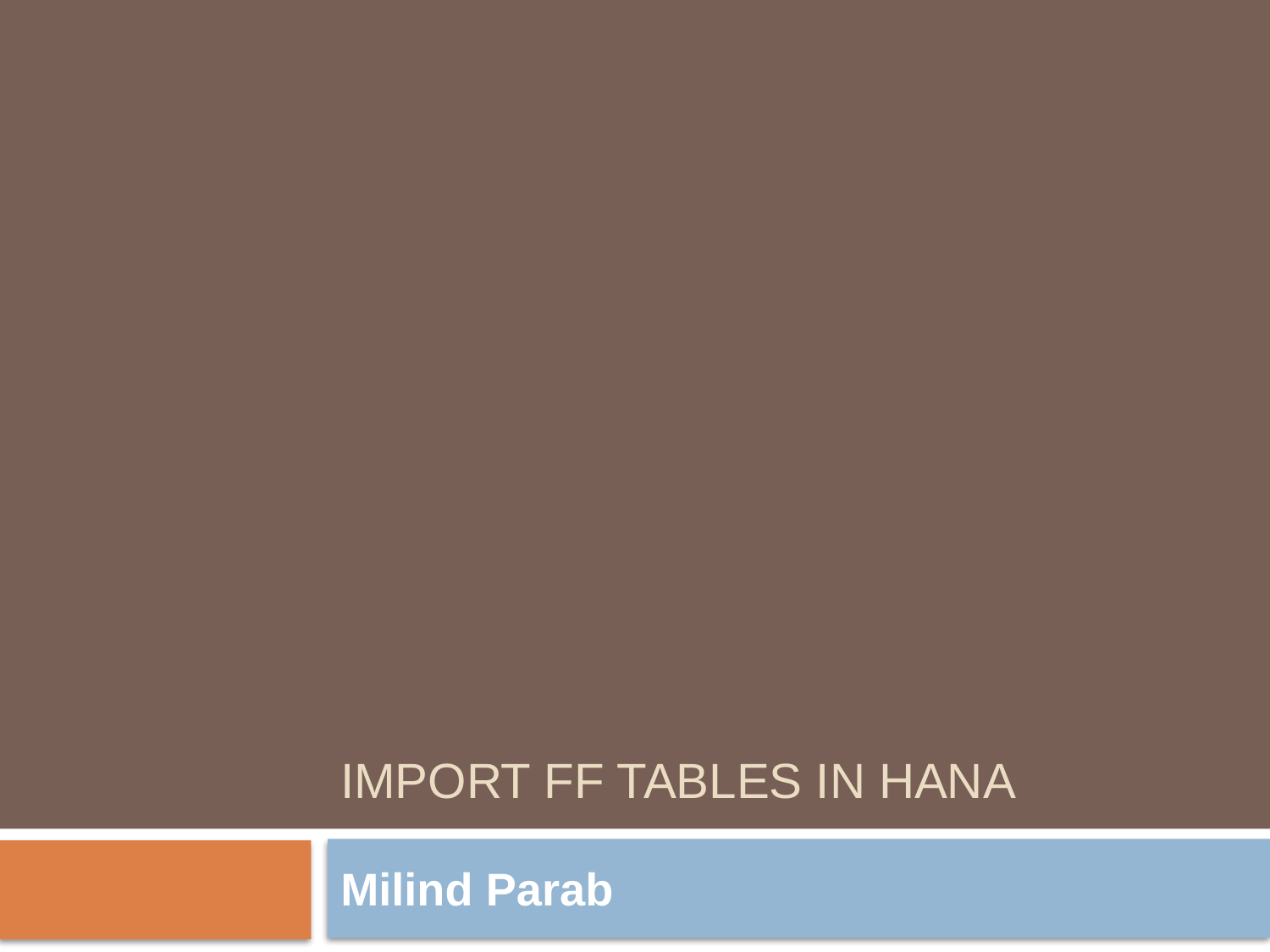

# IMPORT FF TABLES IN HANA
Milind Parab